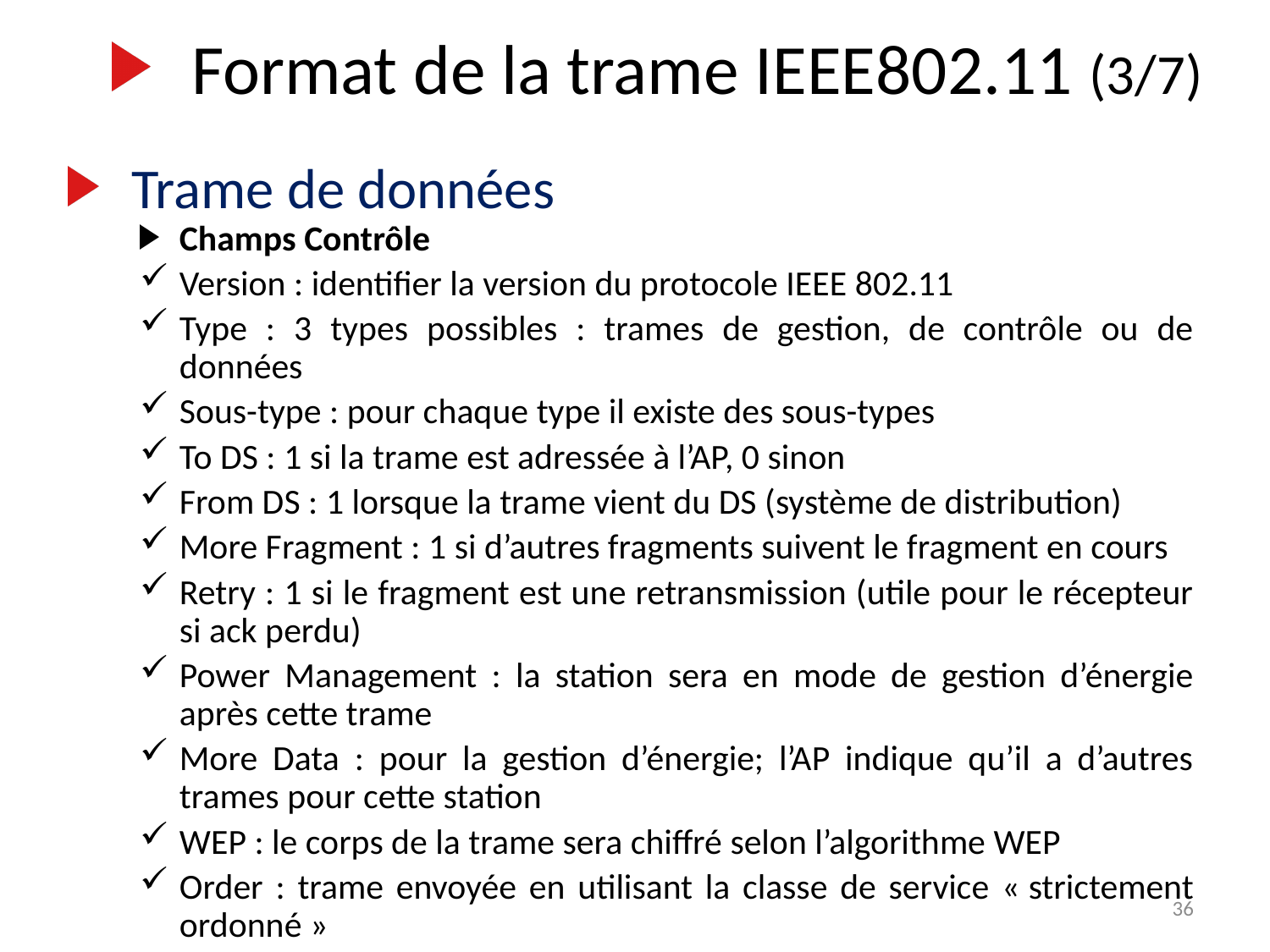

Format de la trame IEEE802.11 (3/7)
Trame de données
Champs Contrôle
Version : identifier la version du protocole IEEE 802.11
Type : 3 types possibles : trames de gestion, de contrôle ou de données
Sous-type : pour chaque type il existe des sous-types
To DS : 1 si la trame est adressée à l’AP, 0 sinon
From DS : 1 lorsque la trame vient du DS (système de distribution)
More Fragment : 1 si d’autres fragments suivent le fragment en cours
Retry : 1 si le fragment est une retransmission (utile pour le récepteur si ack perdu)
Power Management : la station sera en mode de gestion d’énergie après cette trame
More Data : pour la gestion d’énergie; l’AP indique qu’il a d’autres trames pour cette station
WEP : le corps de la trame sera chiffré selon l’algorithme WEP
Order : trame envoyée en utilisant la classe de service « strictement ordonné »

36